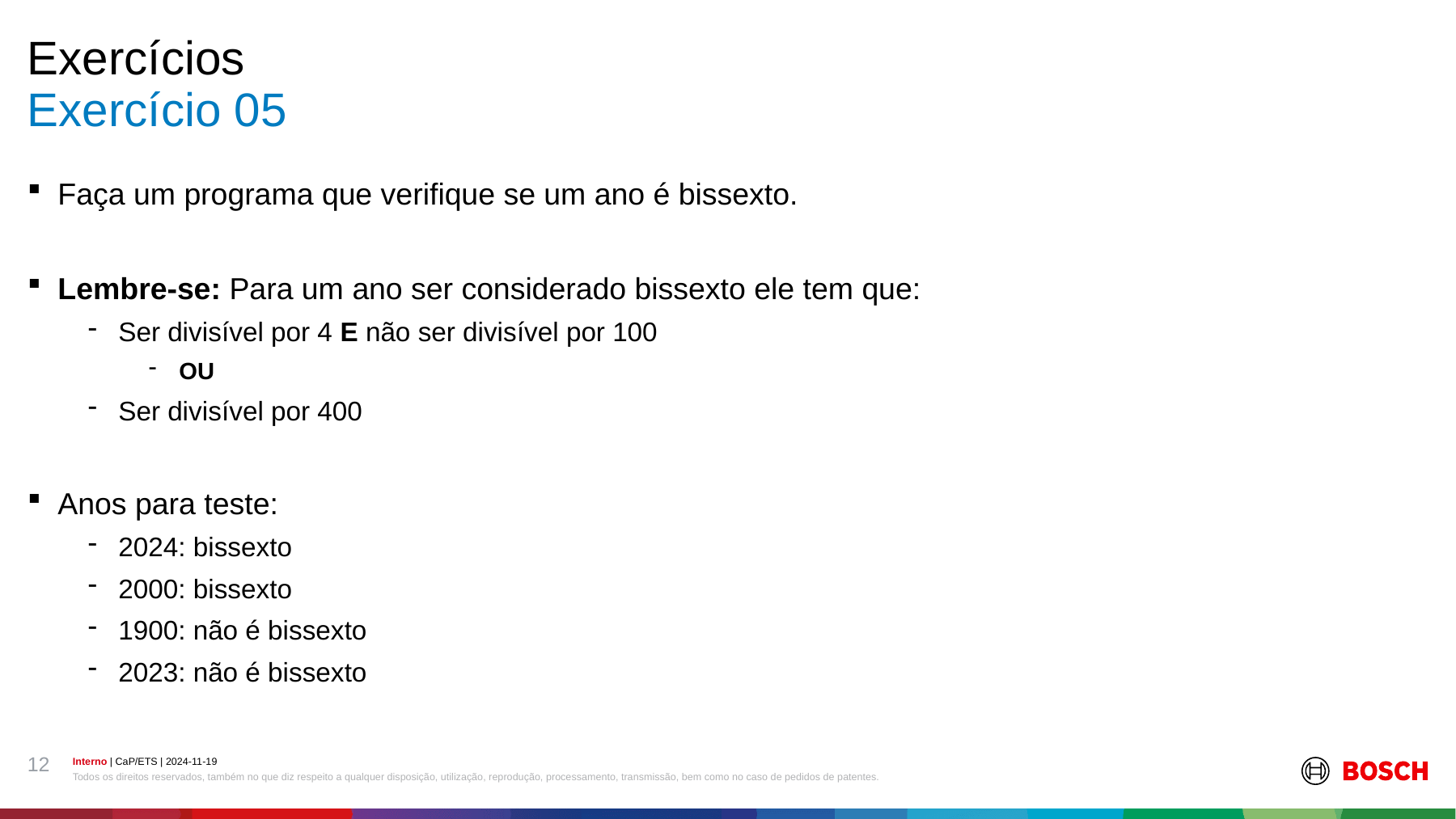

Exercícios
# Exercício 05
Faça um programa que verifique se um ano é bissexto.

Lembre-se: Para um ano ser considerado bissexto ele tem que:
Ser divisível por 4 E não ser divisível por 100
OU
Ser divisível por 400

Anos para teste:
2024: bissexto
2000: bissexto
1900: não é bissexto
2023: não é bissexto
12